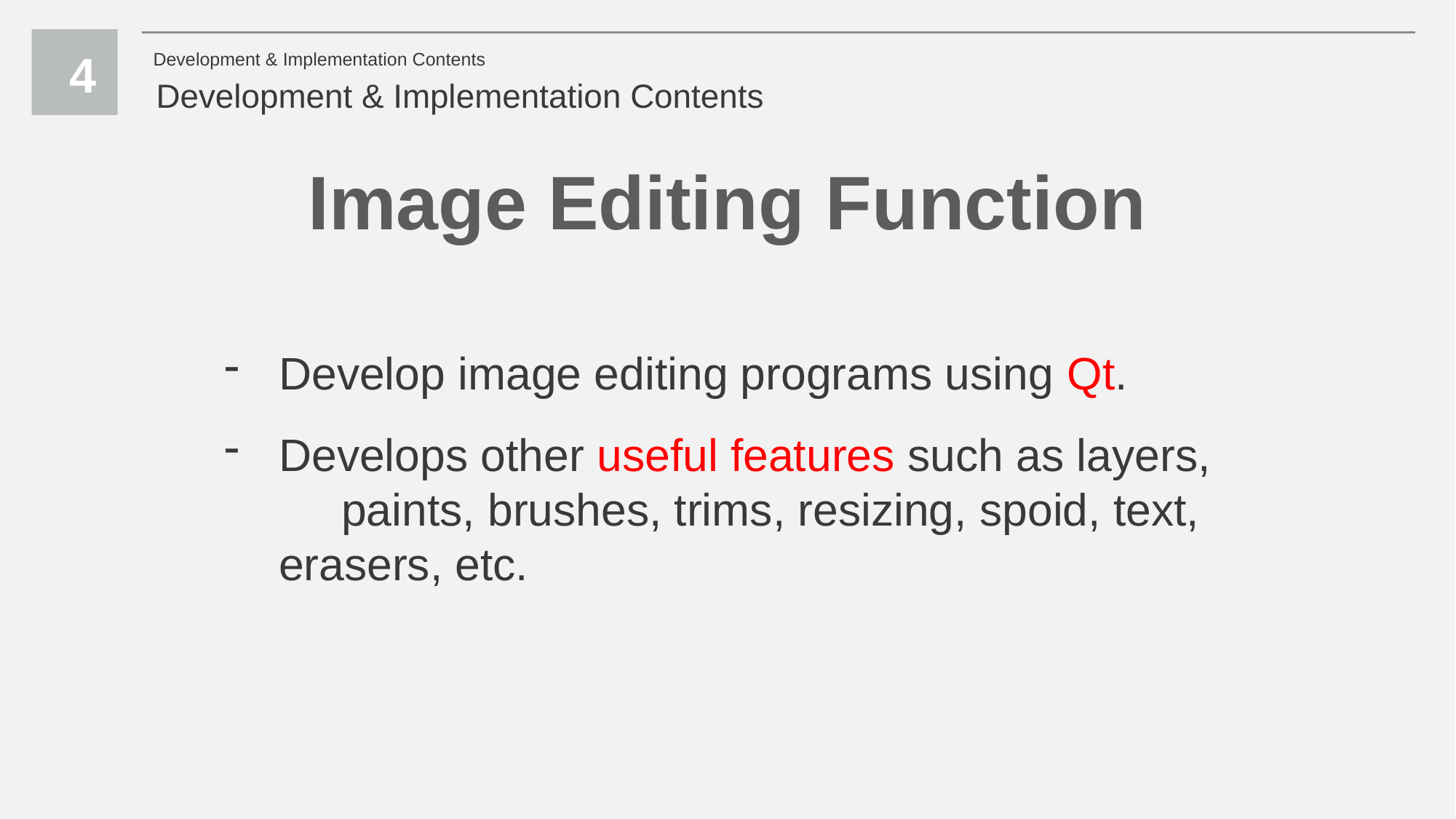

4
Development & Implementation Contents
Development & Implementation Contents
Image Editing Function
Develop image editing programs using Qt.

Develops other useful features such as layers,               paints, brushes, trims, resizing, spoid, text, erasers, etc.